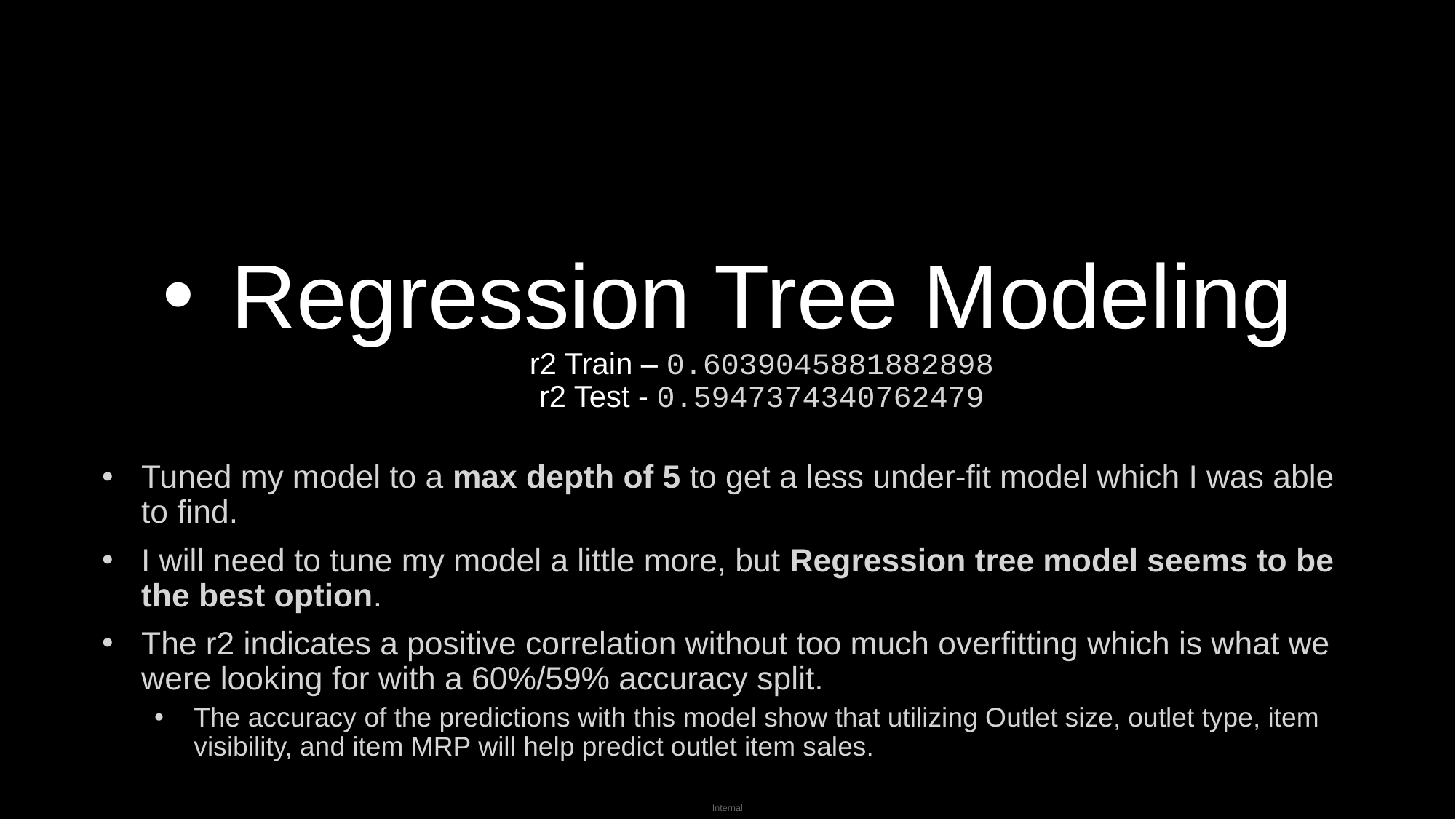

# Regression Tree Modeling r2 Train – 0.6039045881882898 r2 Test - 0.5947374340762479
Tuned my model to a max depth of 5 to get a less under-fit model which I was able to find.
I will need to tune my model a little more, but Regression tree model seems to be the best option.
The r2 indicates a positive correlation without too much overfitting which is what we were looking for with a 60%/59% accuracy split.
The accuracy of the predictions with this model show that utilizing Outlet size, outlet type, item visibility, and item MRP will help predict outlet item sales.